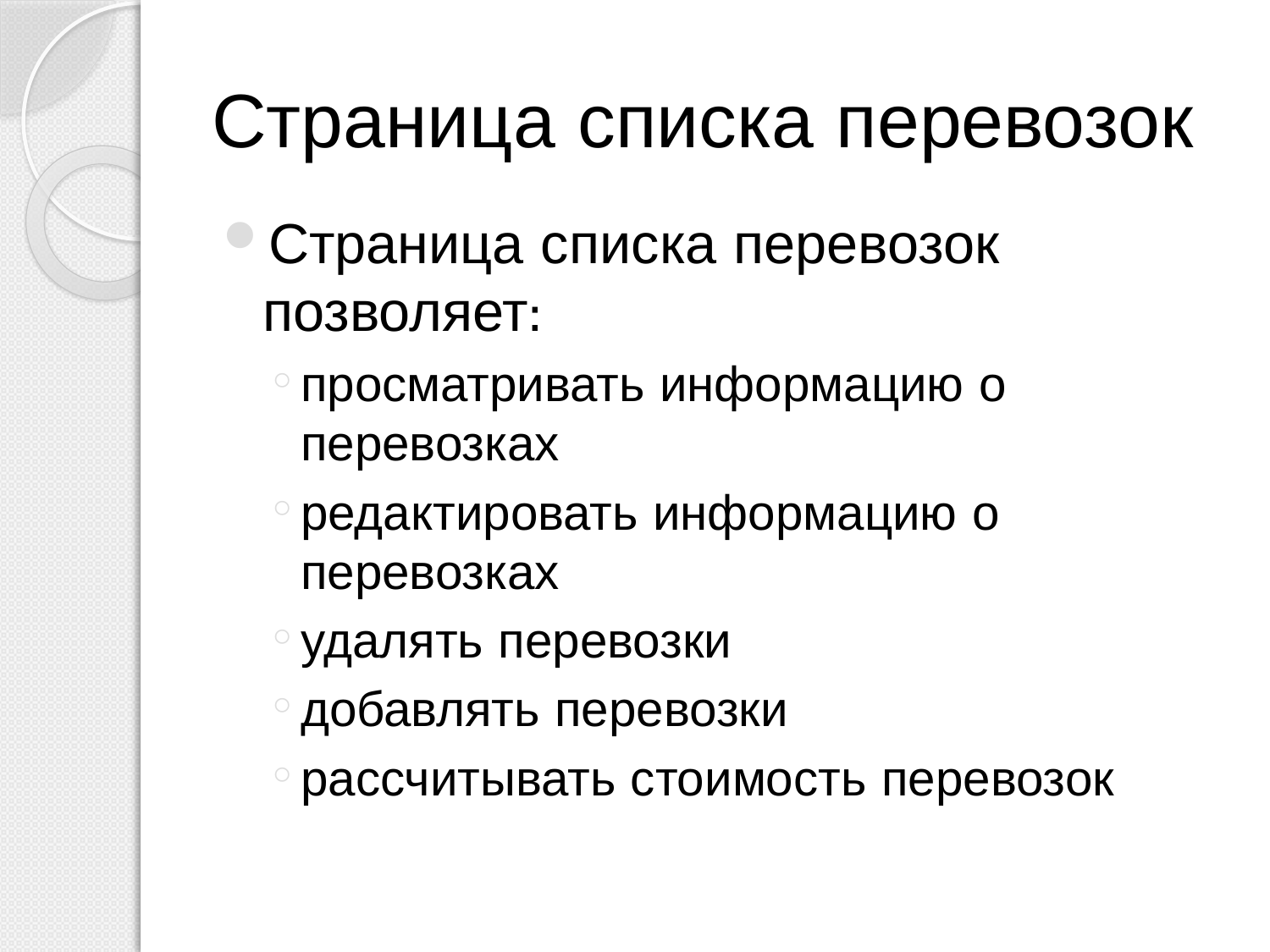

# Страница списка перевозок
Страница списка перевозок позволяет:
просматривать информацию о перевозках
редактировать информацию о перевозках
удалять перевозки
добавлять перевозки
рассчитывать стоимость перевозок